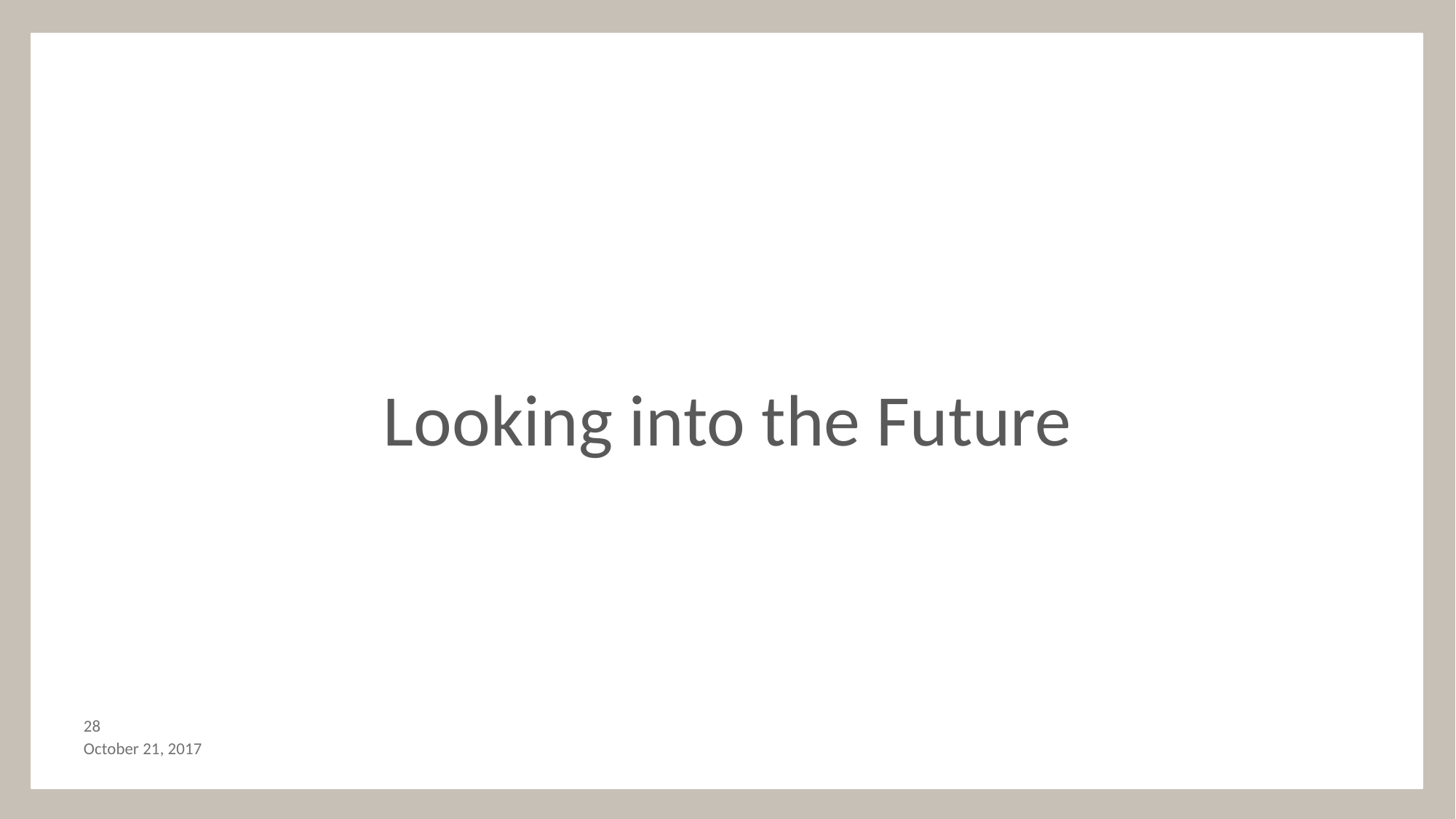

Looking into the Future
28
October 21, 2017